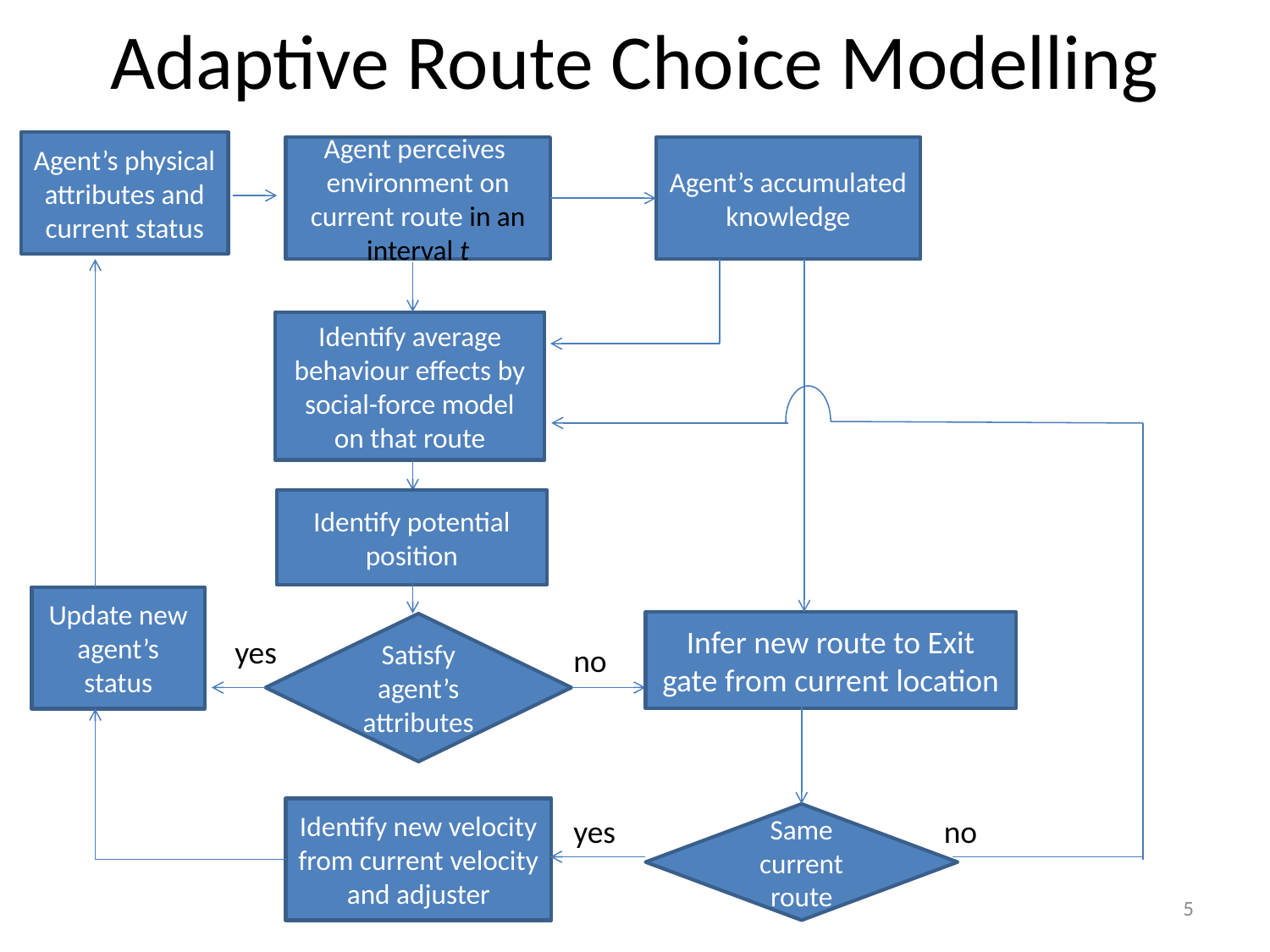

# Adaptive Route Choice Modelling
Agent’s physical attributes and current status
Agent perceives  environment on current route in an interval t
Agent’s accumulated knowledge
Identify average behaviour effects by social-force model on that route

Identify potential position
Update new agent’s status
Infer new route to Exit gate from current location
Satisfy agent’s attributes
yes
no
Identify new velocity from current velocity and adjuster
Same current route
yes
no
5